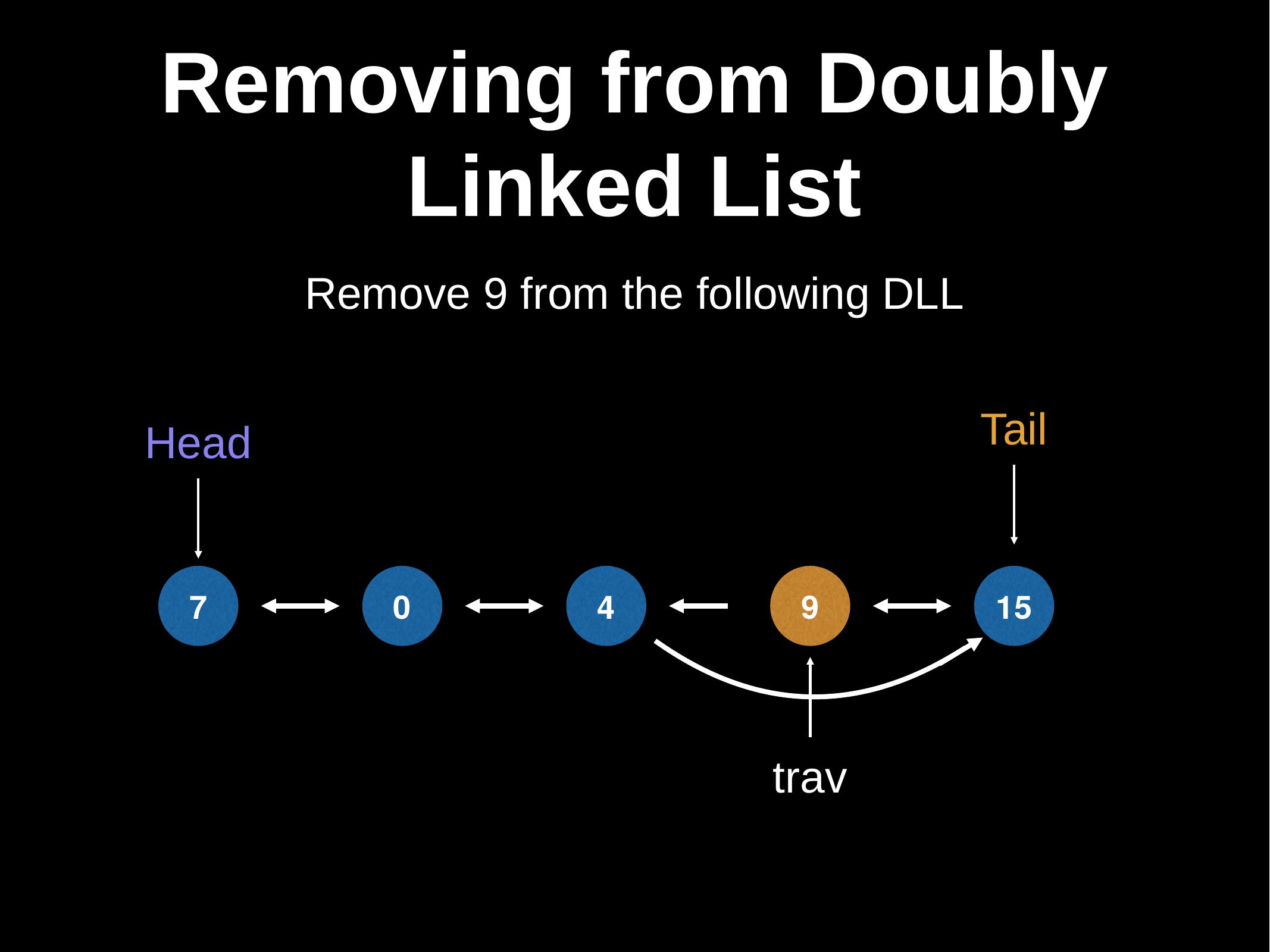

# Removing from Doubly Linked List
Remove 9 from the following DLL
Tail
Head

7
0
4
9
15

trav